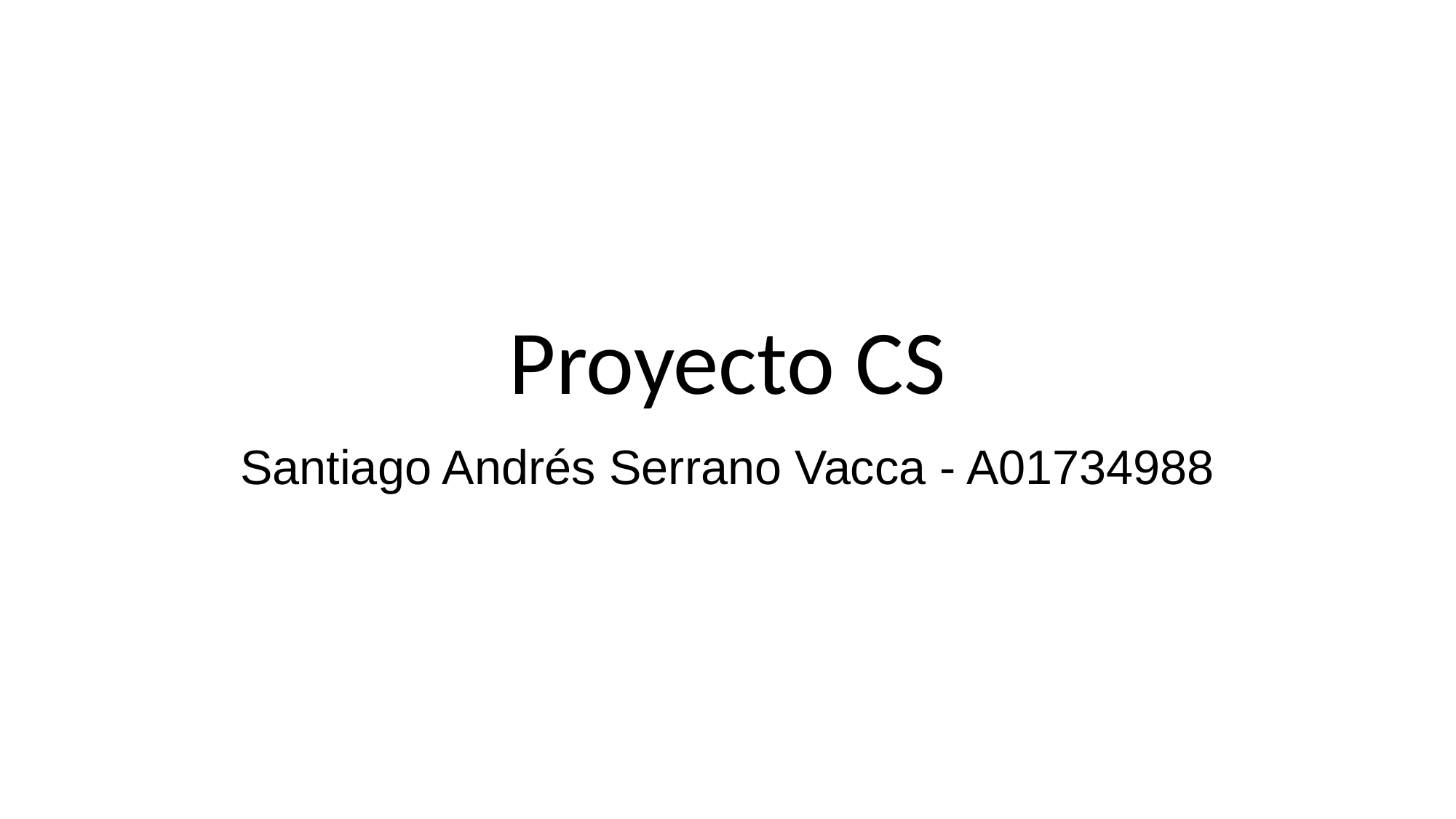

Proyecto CS
Santiago Andrés Serrano Vacca - A01734988